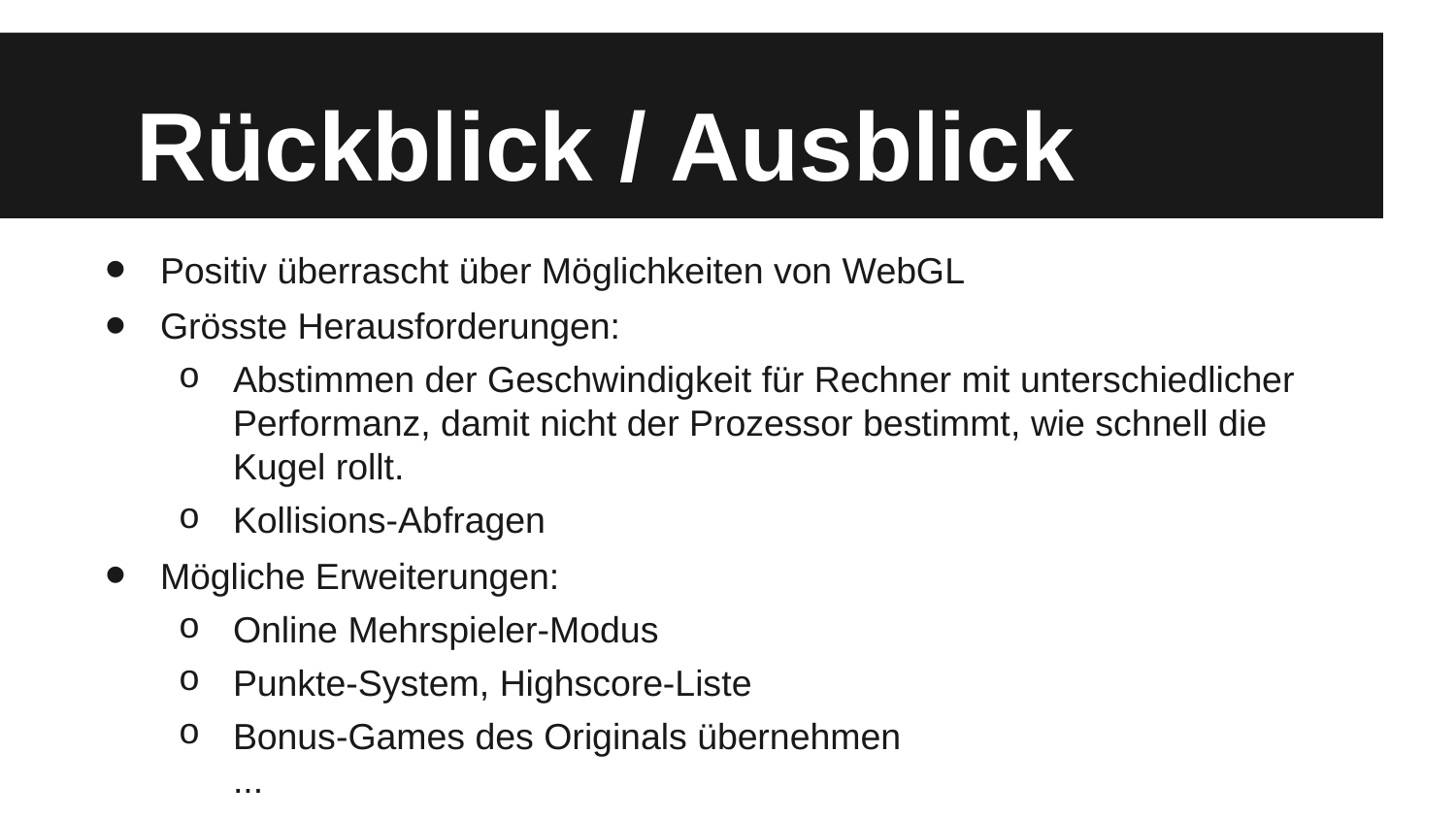

# Rückblick / Ausblick
Positiv überrascht über Möglichkeiten von WebGL
Grösste Herausforderungen:
Abstimmen der Geschwindigkeit für Rechner mit unterschiedlicher Performanz, damit nicht der Prozessor bestimmt, wie schnell die Kugel rollt.
Kollisions-Abfragen
Mögliche Erweiterungen:
Online Mehrspieler-Modus
Punkte-System, Highscore-Liste
Bonus-Games des Originals übernehmen
...